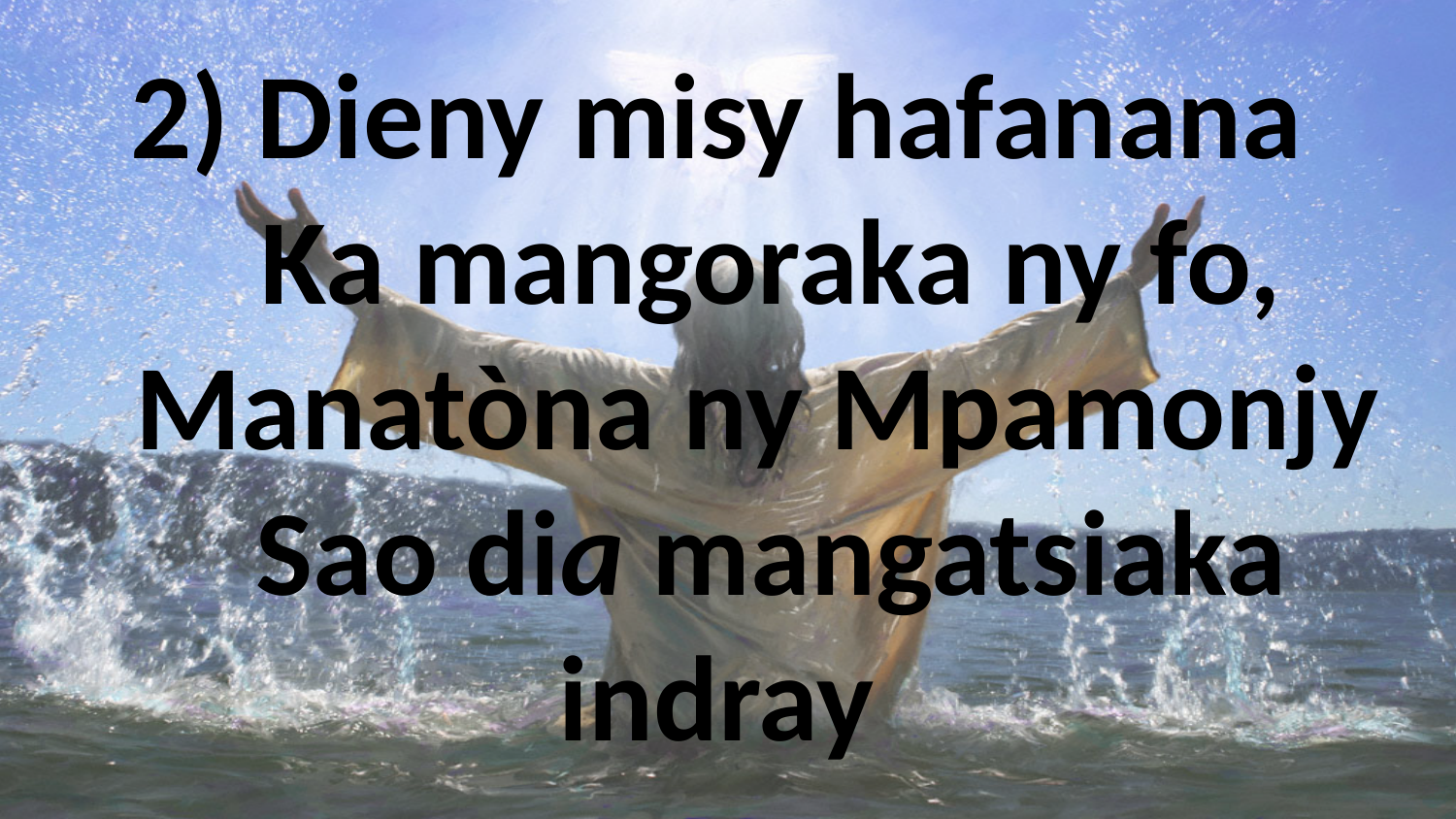

# 2) Dieny misy hafanana Ka mangoraka ny fo, Manatòna ny Mpamonjy Sao dia mangatsiaka indray